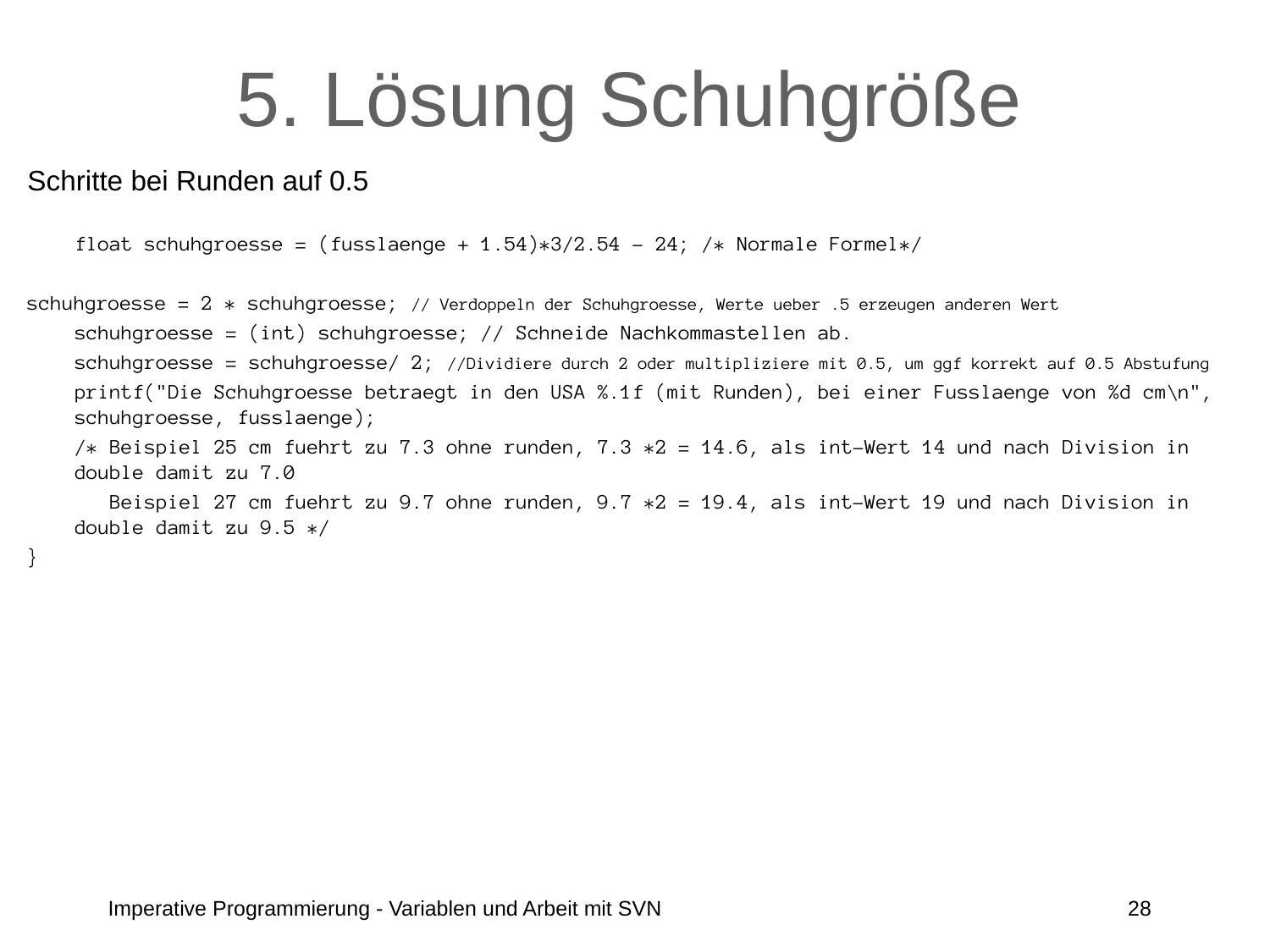

# 5. Lösung Schuhgröße
Schritte bei Runden auf 0.5

	float schuhgroesse = (fusslaenge + 1.54)*3/2.54 - 24; /* Normale Formel*/

schuhgroesse = 2 * schuhgroesse; // Verdoppeln der Schuhgroesse, Werte ueber .5 erzeugen anderen Wert
	schuhgroesse = (int) schuhgroesse; // Schneide Nachkommastellen ab.
	schuhgroesse = schuhgroesse/ 2; //Dividiere durch 2 oder multipliziere mit 0.5, um ggf korrekt auf 0.5 Abstufung
	printf("Die Schuhgroesse betraegt in den USA %.1f (mit Runden), bei einer Fusslaenge von %d cm\n", schuhgroesse, fusslaenge);
	/* Beispiel 25 cm fuehrt zu 7.3 ohne runden, 7.3 *2 = 14.6, als int-Wert 14 und nach Division in double damit zu 7.0
	   Beispiel 27 cm fuehrt zu 9.7 ohne runden, 9.7 *2 = 19.4, als int-Wert 19 und nach Division in double damit zu 9.5 */
}

Imperative Programmierung - Variablen und Arbeit mit SVN
28